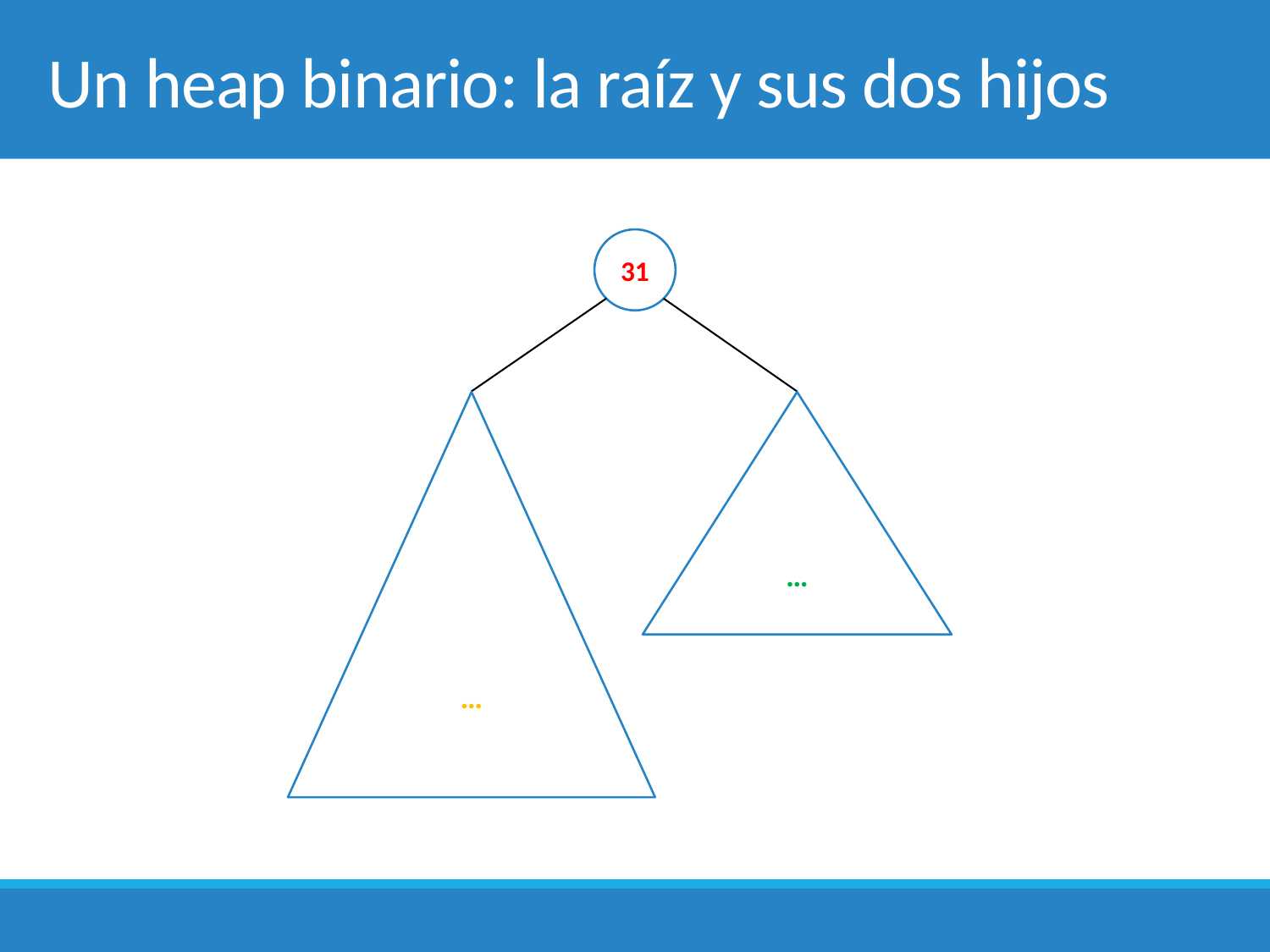

# Un heap binario: la raíz y sus dos hijos
31
…
…